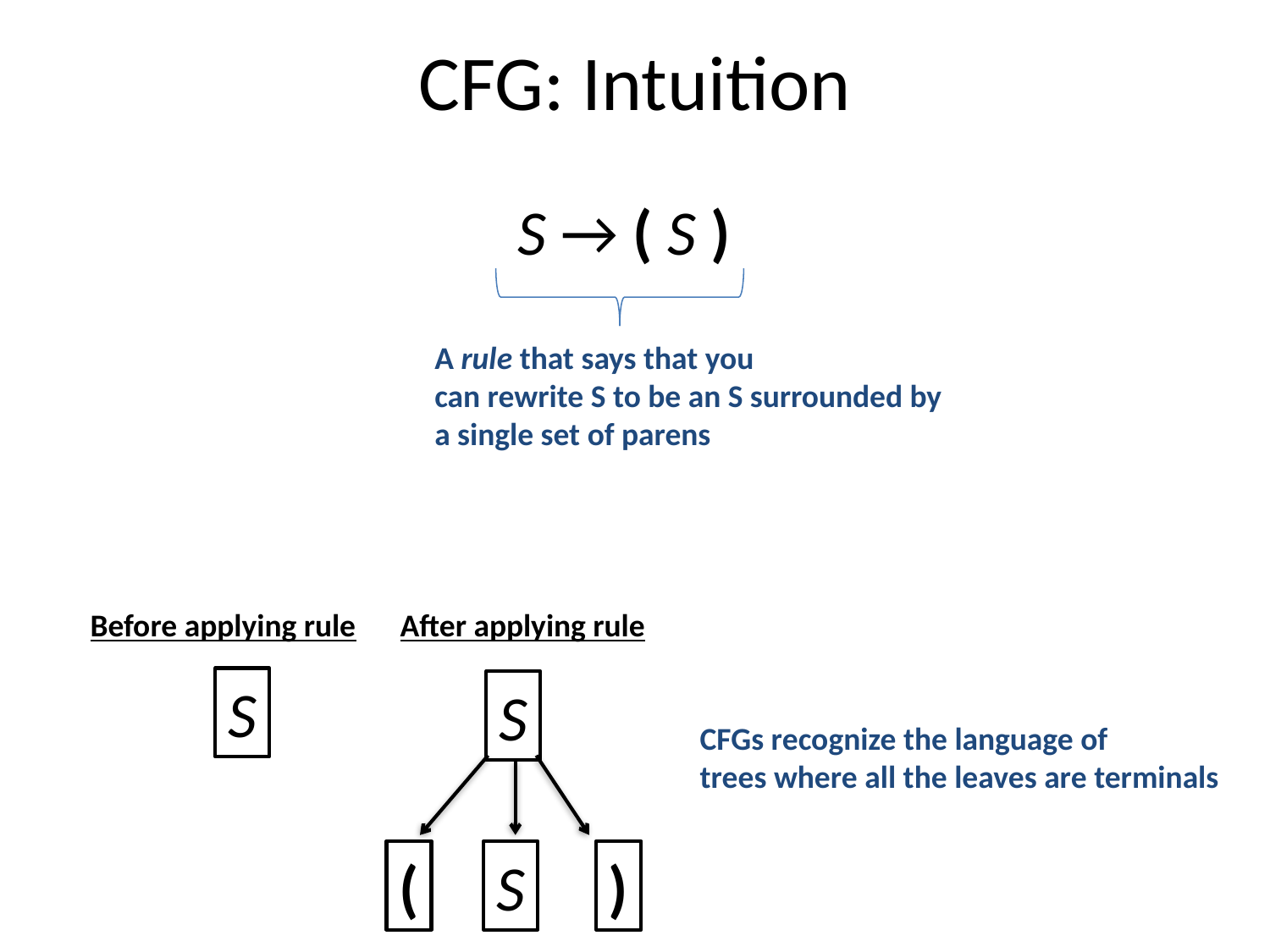

# CFG: Intuition

S → ( S )
A rule that says that you
can rewrite S to be an S surrounded by
a single set of parens
Before applying rule
After applying rule
S
S
CFGs recognize the language of
trees where all the leaves are terminals
(
S
)